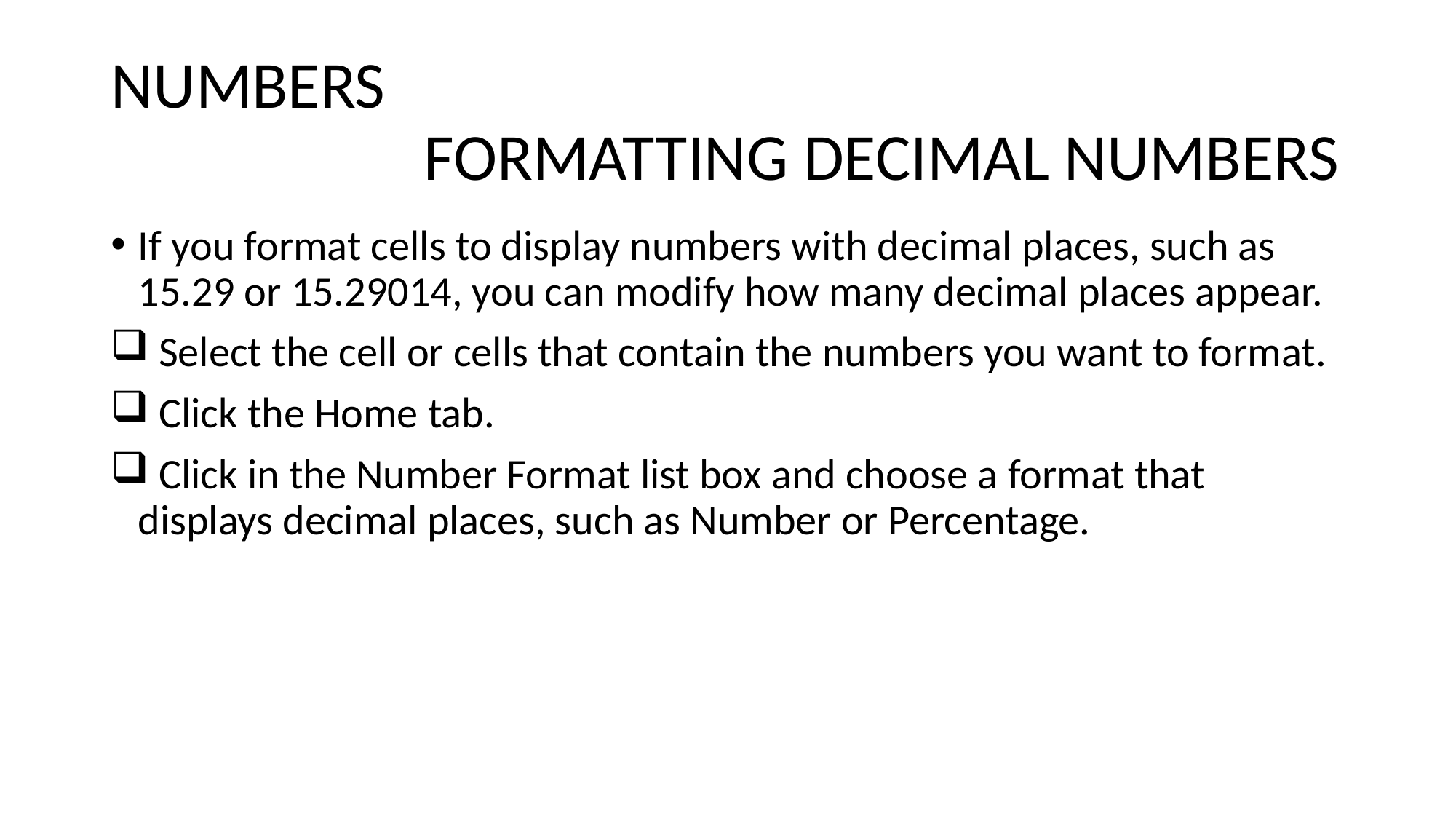

# NUMBERS FORMATTING DECIMAL NUMBERS
If you format cells to display numbers with decimal places, such as 15.29 or 15.29014, you can modify how many decimal places appear.
 Select the cell or cells that contain the numbers you want to format.
 Click the Home tab.
 Click in the Number Format list box and choose a format that displays decimal places, such as Number or Percentage.